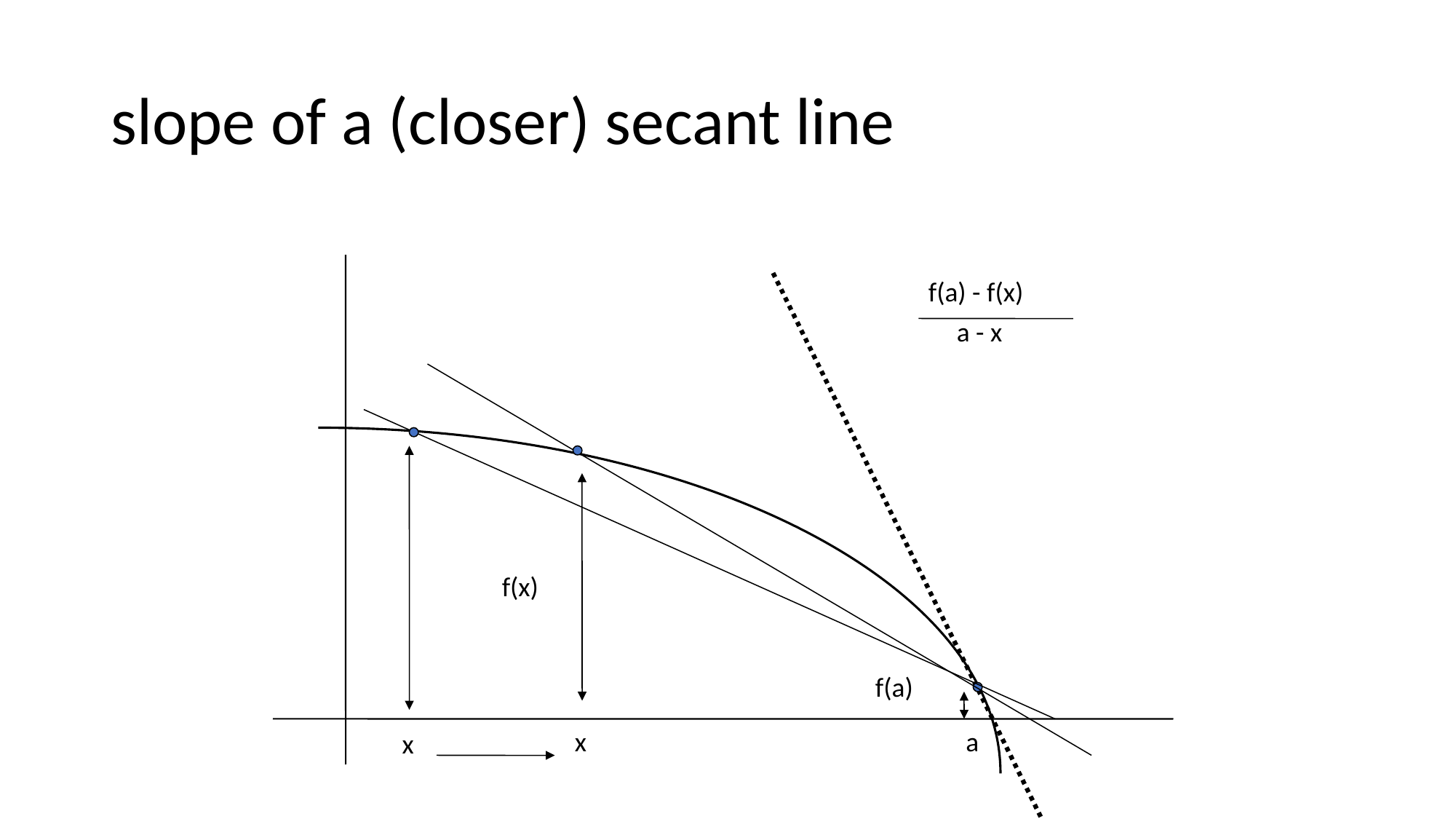

# slope of a (closer) secant line

f(a) - f(x)

a - x

f(x)
f(a)

x
a
x